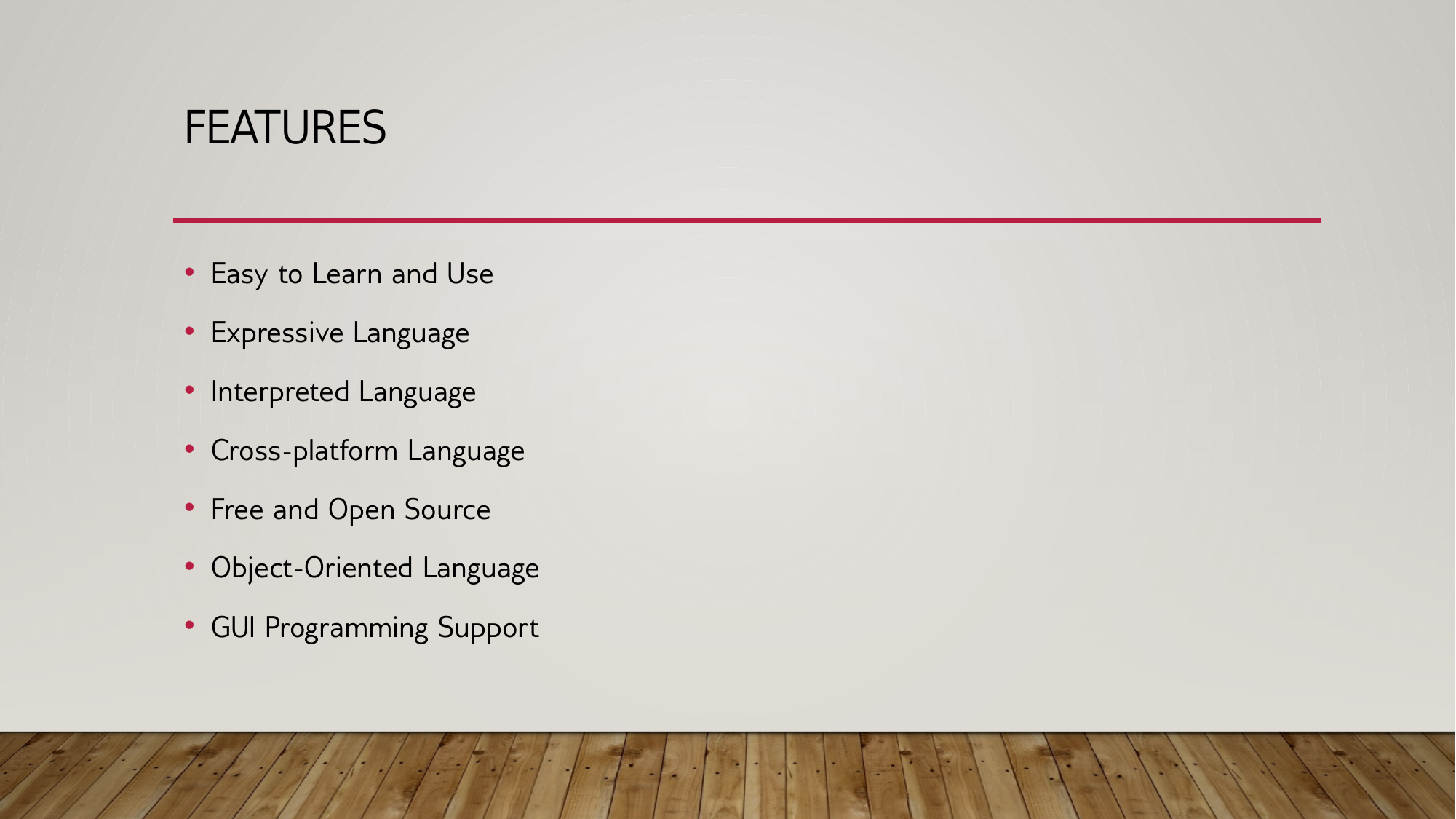

# Features
Easy to Learn and Use
Expressive Language
Interpreted Language
Cross-platform Language
Free and Open Source
Object-Oriented Language
GUI Programming Support